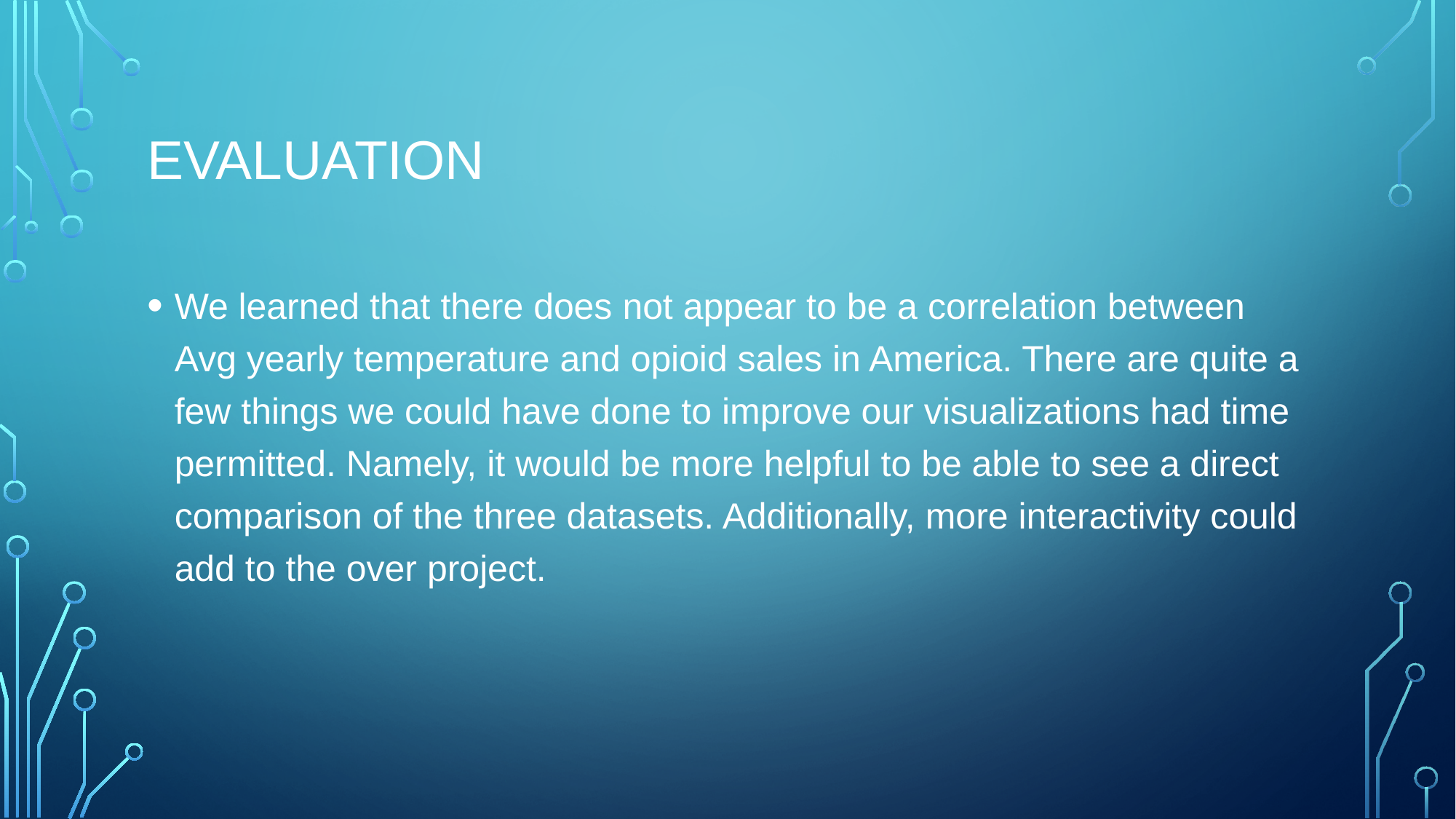

# Evaluation
We learned that there does not appear to be a correlation between Avg yearly temperature and opioid sales in America. There are quite a few things we could have done to improve our visualizations had time permitted. Namely, it would be more helpful to be able to see a direct comparison of the three datasets. Additionally, more interactivity could add to the over project.